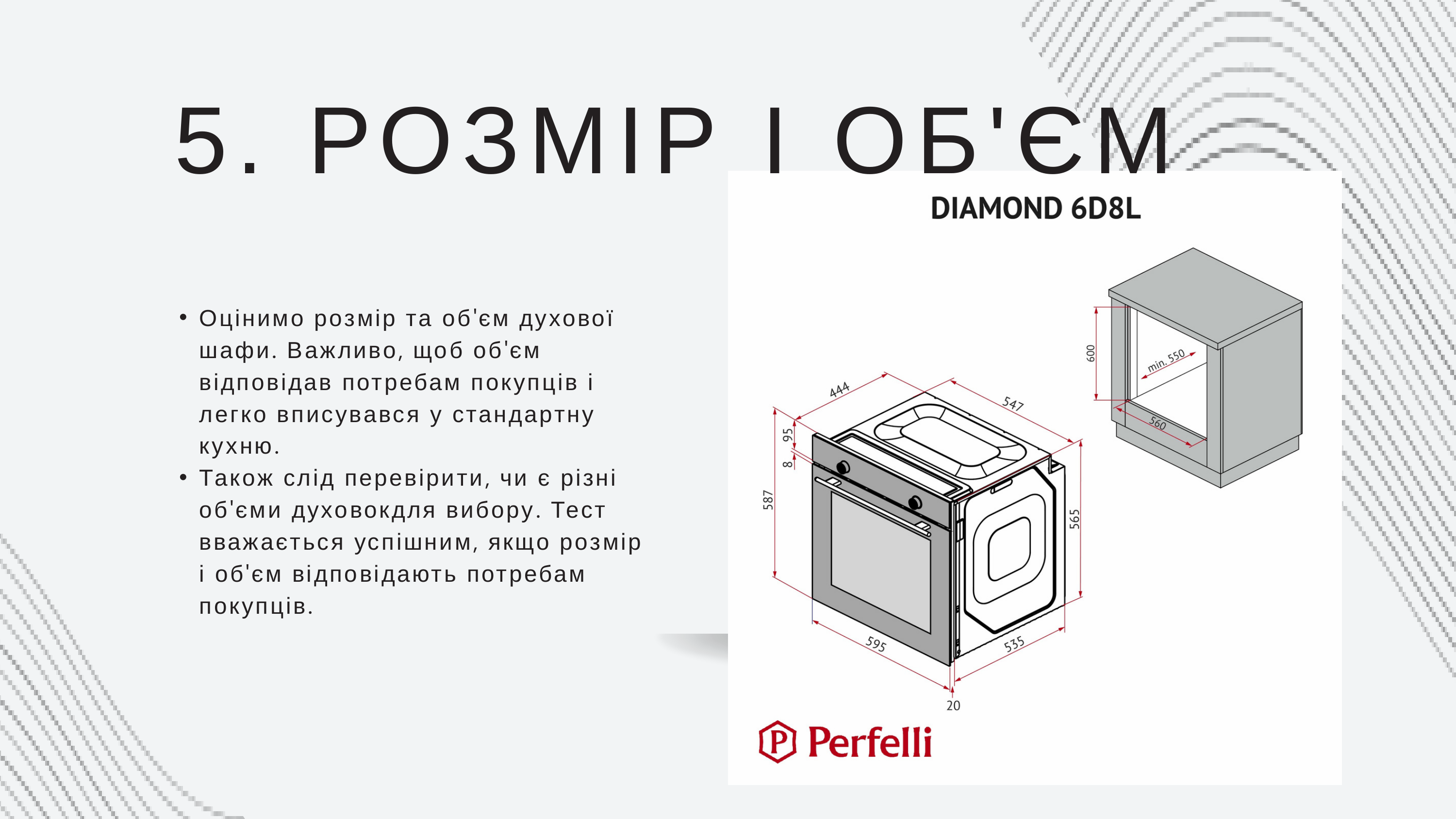

5. РОЗМІР І ОБ'ЄМ

Оцінимо розмір та об'єм духової шафи. Важливо, щоб об'єм відповідав потребам покупців і легко вписувався у стандартну кухню.
Також слід перевірити, чи є різні об'єми духовокдля вибору. Тест вважається успішним, якщо розмір і об'єм відповідають потребам покупців.